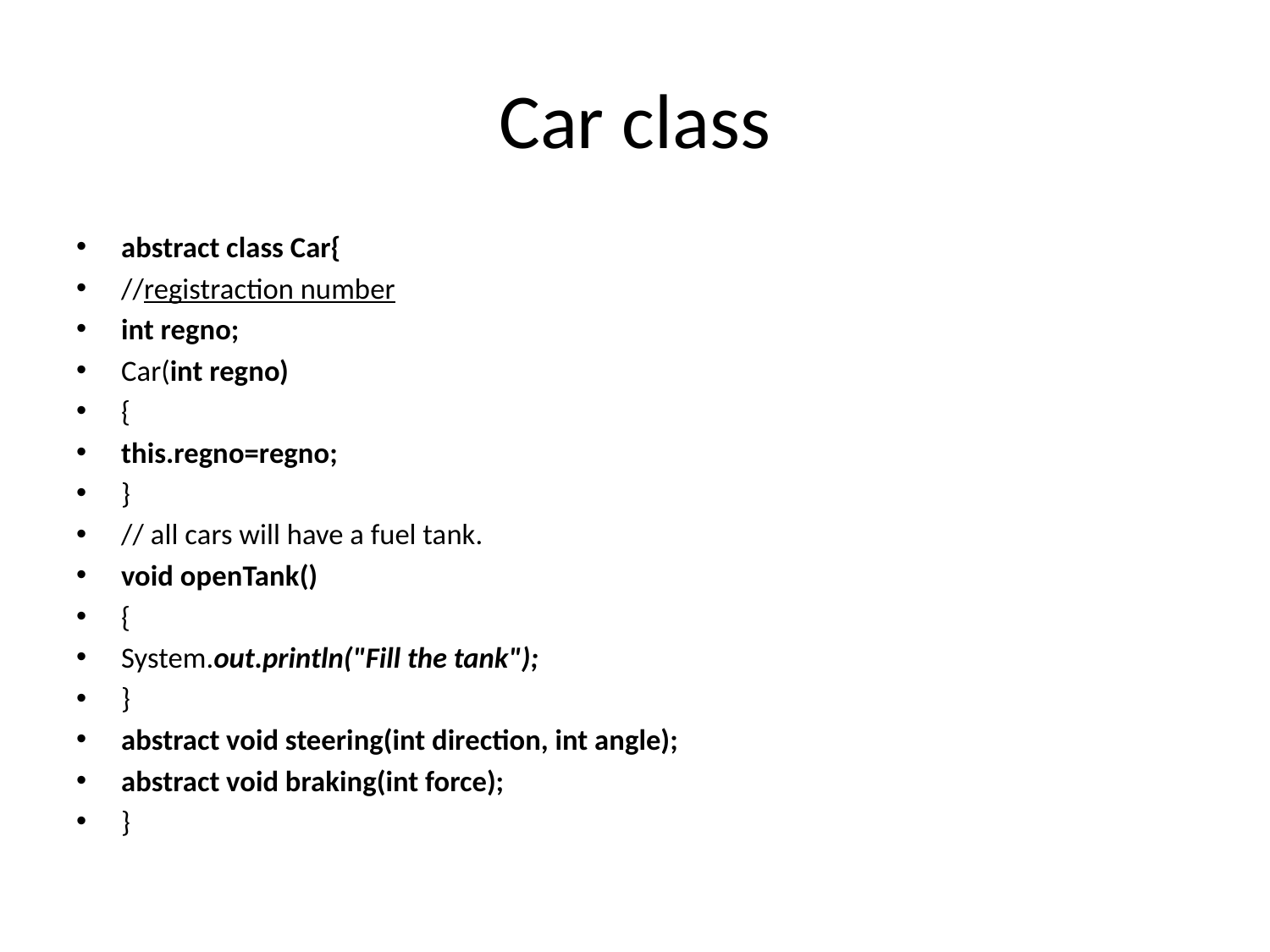

# Car class
abstract class Car{
//registraction number
int regno;
Car(int regno)
{
this.regno=regno;
}
// all cars will have a fuel tank.
void openTank()
{
System.out.println("Fill the tank");
}
abstract void steering(int direction, int angle);
abstract void braking(int force);
}